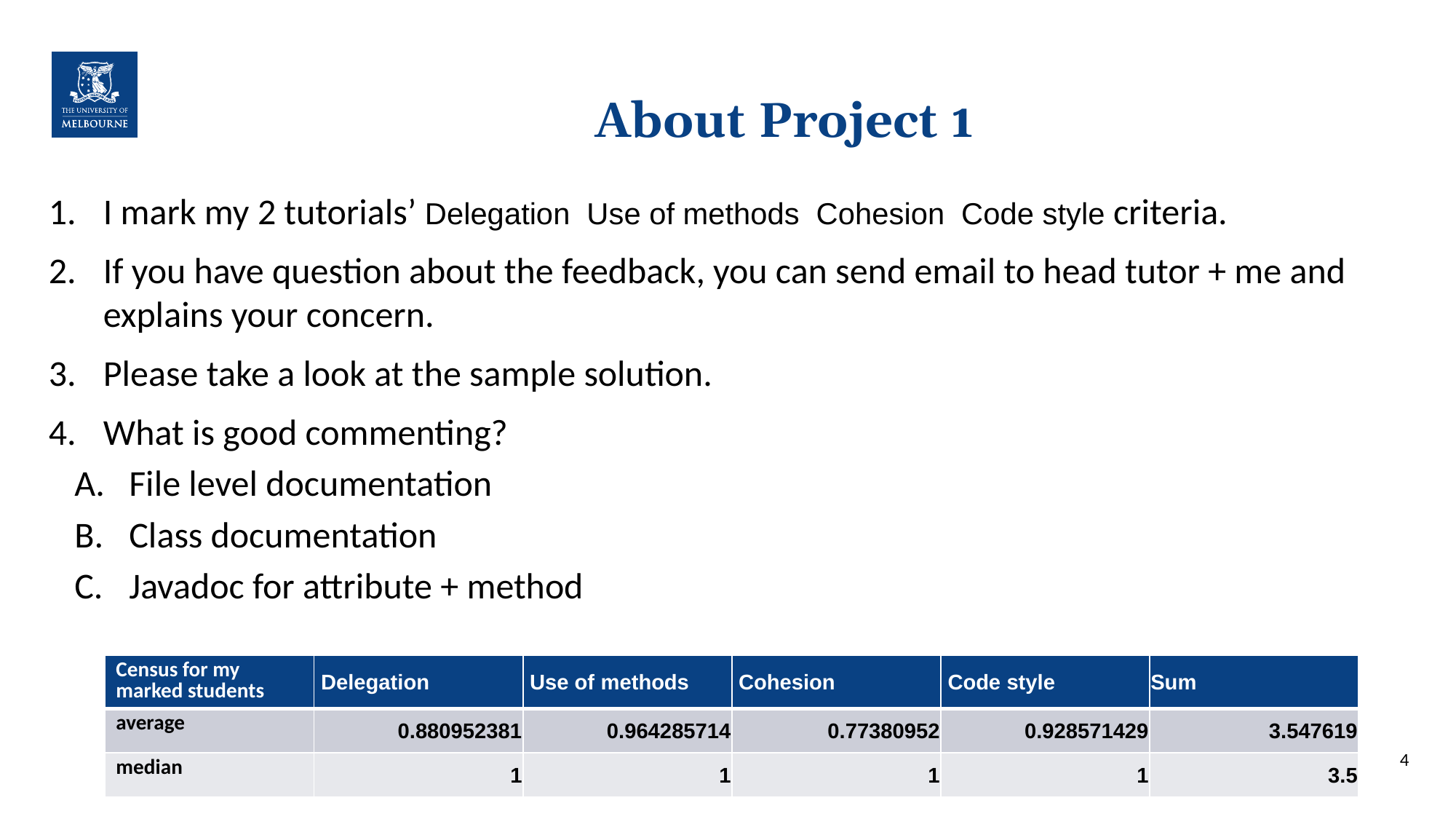

# About Project 1
I mark my 2 tutorials’ Delegation  Use of methods  Cohesion  Code style criteria.
If you have question about the feedback, you can send email to head tutor + me and explains your concern.
Please take a look at the sample solution.
What is good commenting?
File level documentation
Class documentation
Javadoc for attribute + method
| Census for my marked students | Delegation | Use of methods | Cohesion | Code style | Sum |
| --- | --- | --- | --- | --- | --- |
| average | 0.880952381 | 0.964285714 | 0.77380952 | 0.928571429 | 3.547619 |
| median | 1 | 1 | 1 | 1 | 3.5 |
4